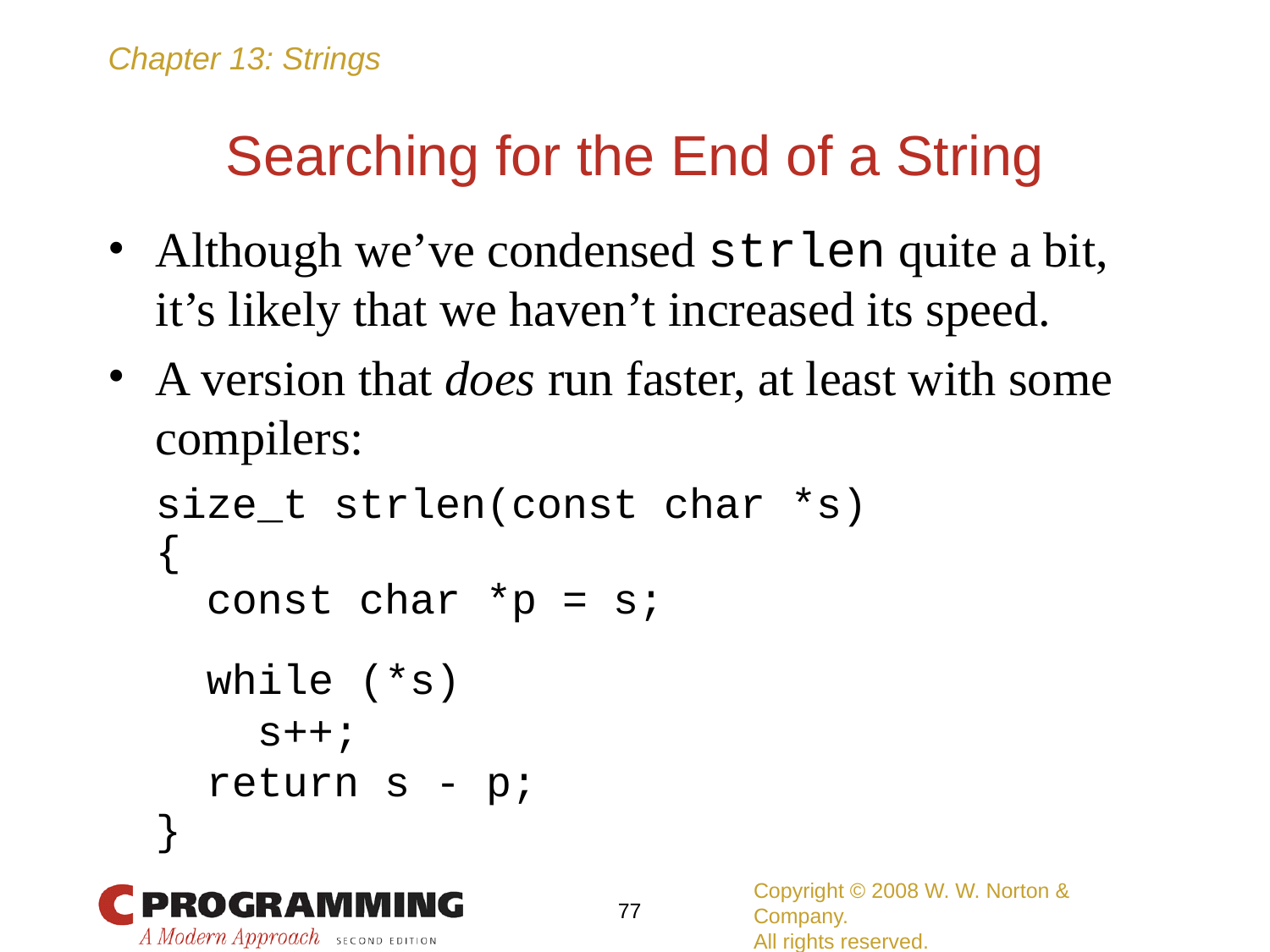

# Searching for the End of a String
Although we’ve condensed strlen quite a bit, it’s likely that we haven’t increased its speed.
A version that does run faster, at least with some compilers:
	size_t strlen(const char *s)
	{
	  const char *p = s;

	  while (*s)
	    s++;
	  return s - p;
	}
Copyright © 2008 W. W. Norton & Company.
All rights reserved.
77